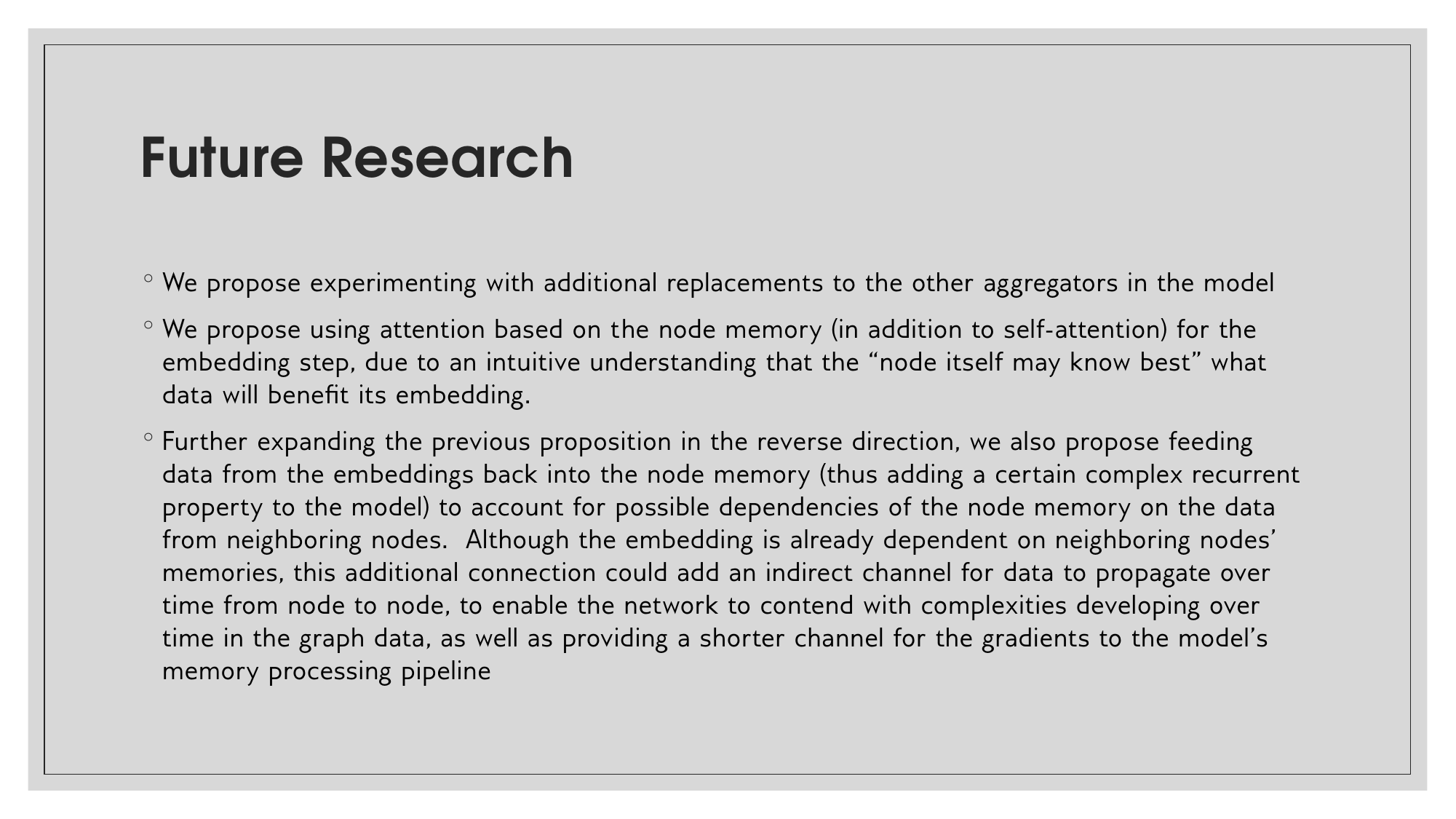

# Future Research
We propose experimenting with additional replacements to the other aggregators in the model
We propose using attention based on the node memory (in addition to self-attention) for the embedding step, due to an intuitive understanding that the “node itself may know best” what data will benefit its embedding.
Further expanding the previous proposition in the reverse direction, we also propose feeding data from the embeddings back into the node memory (thus adding a certain complex recurrent property to the model) to account for possible dependencies of the node memory on the data from neighboring nodes.  Although the embedding is already dependent on neighboring nodes’ memories, this additional connection could add an indirect channel for data to propagate over time from node to node, to enable the network to contend with complexities developing over time in the graph data, as well as providing a shorter channel for the gradients to the model’s memory processing pipeline